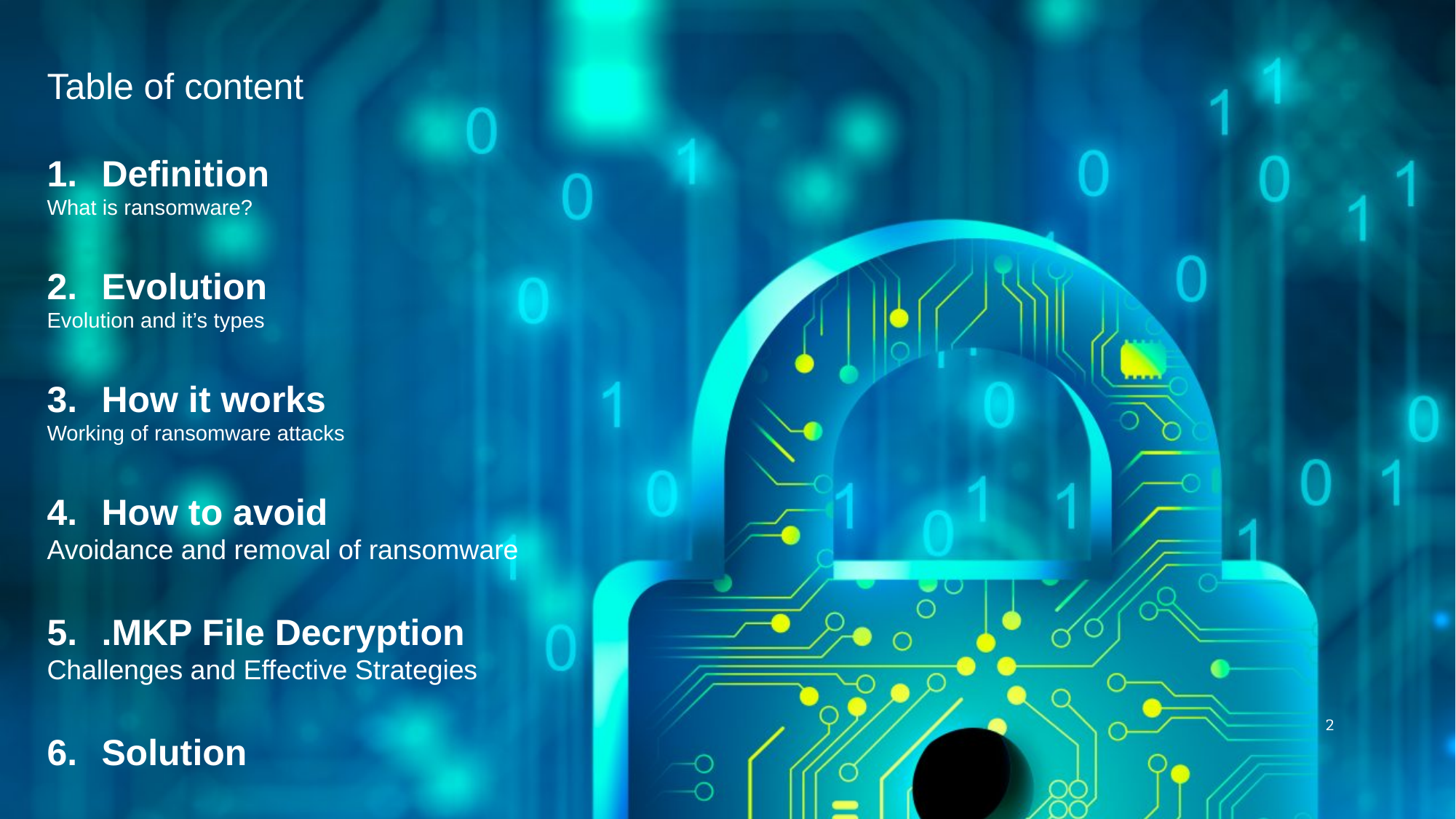

Table of content

Definition
What is ransomware?

Evolution
Evolution and it’s types

How it works
Working of ransomware attacks

How to avoid
Avoidance and removal of ransomware

.MKP File Decryption
Challenges and Effective Strategies

Solution
2